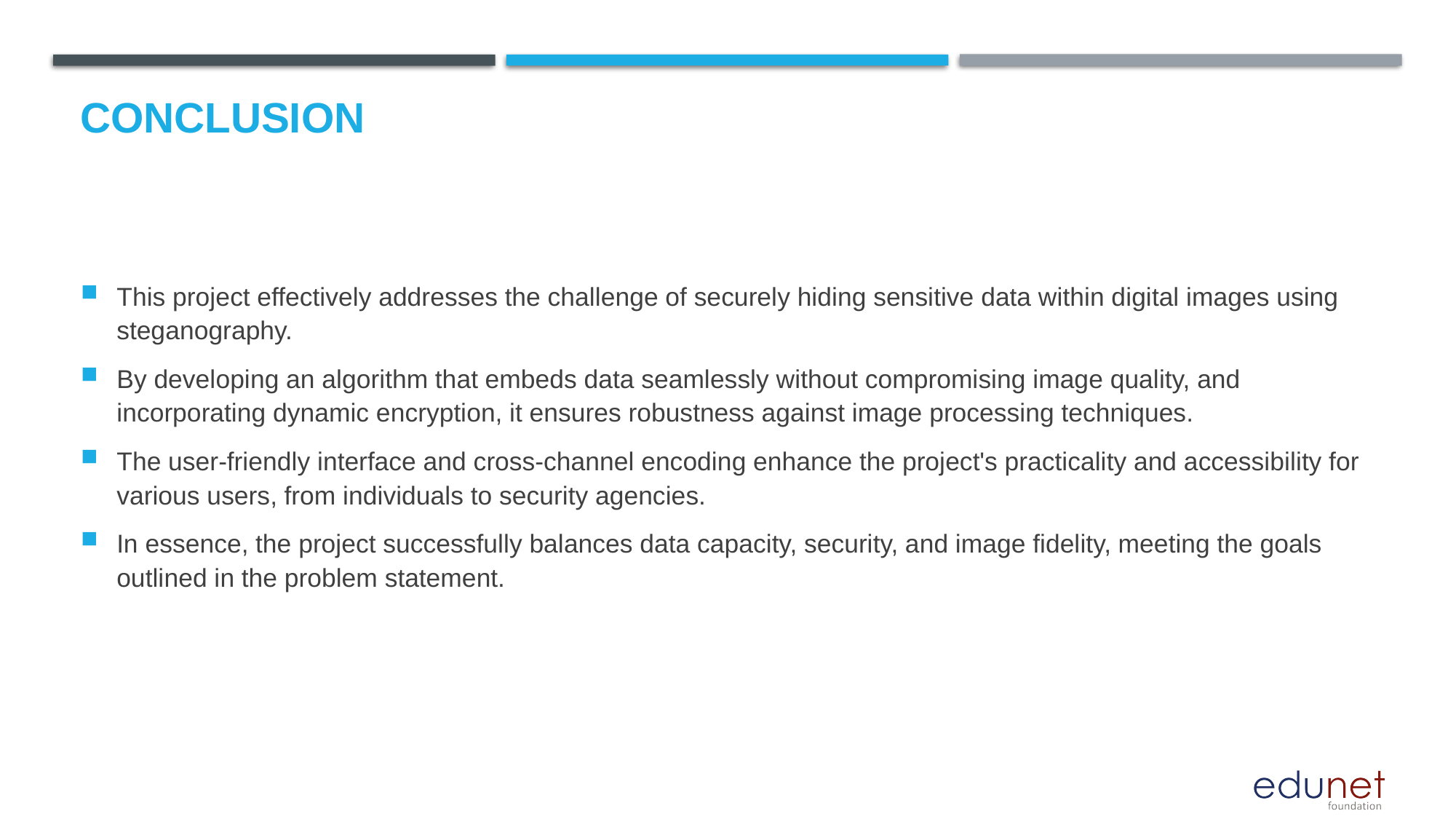

# Conclusion
This project effectively addresses the challenge of securely hiding sensitive data within digital images using steganography.
By developing an algorithm that embeds data seamlessly without compromising image quality, and incorporating dynamic encryption, it ensures robustness against image processing techniques.
The user-friendly interface and cross-channel encoding enhance the project's practicality and accessibility for various users, from individuals to security agencies.
In essence, the project successfully balances data capacity, security, and image fidelity, meeting the goals outlined in the problem statement.